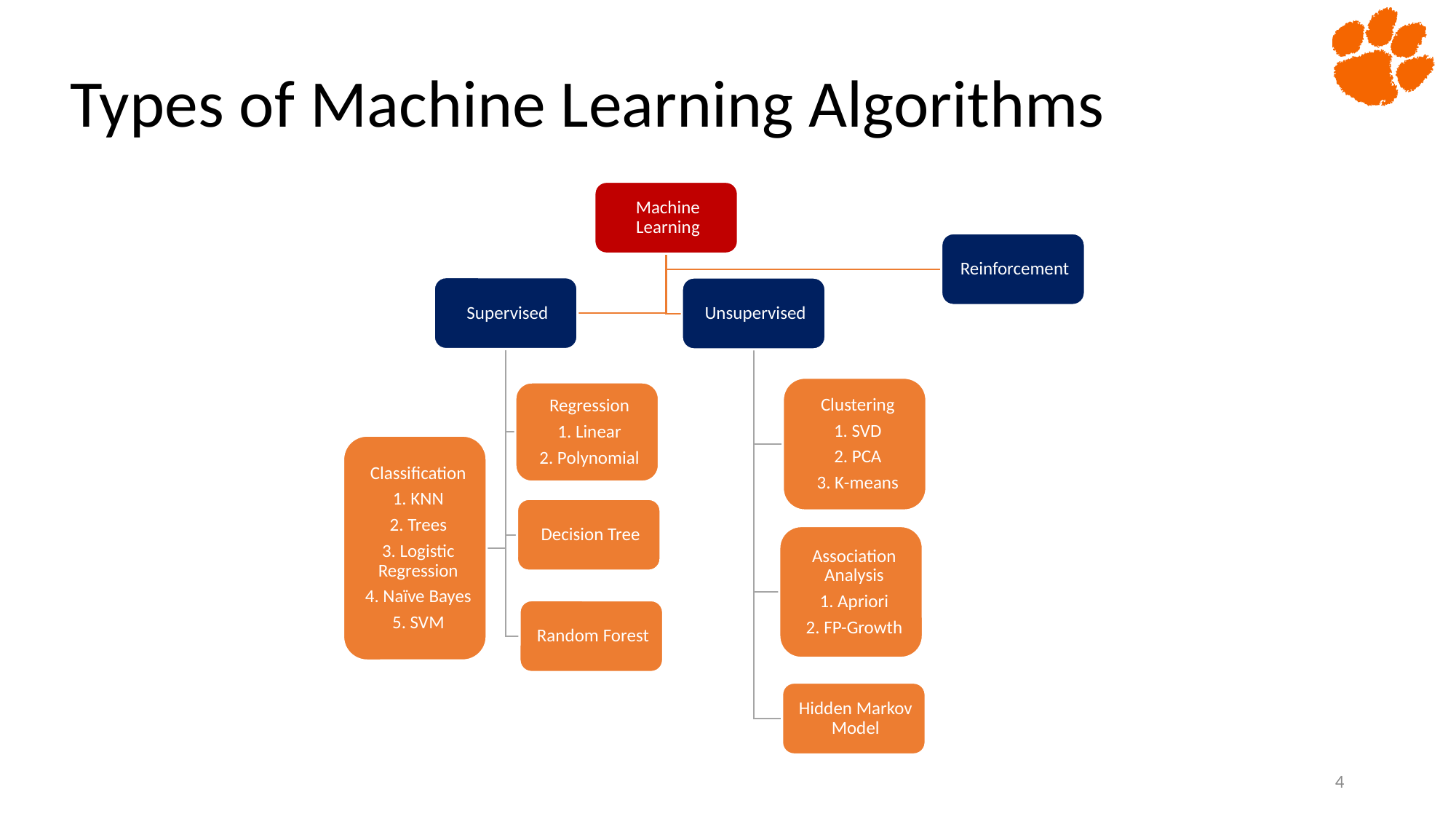

# Types of Machine Learning Algorithms
Machine Learning
Supervised
Regression
1. Linear
2. Polynomial
Decision Tree
Random Forest
Classification
1. KNN
2. Trees
3. Logistic Regression
4. Naïve Bayes
5. SVM
Unsupervised
Clustering
1. SVD
2. PCA
3. K-means
Association Analysis
1. Apriori
2. FP-Growth
Hidden Markov Model
Reinforcement
4